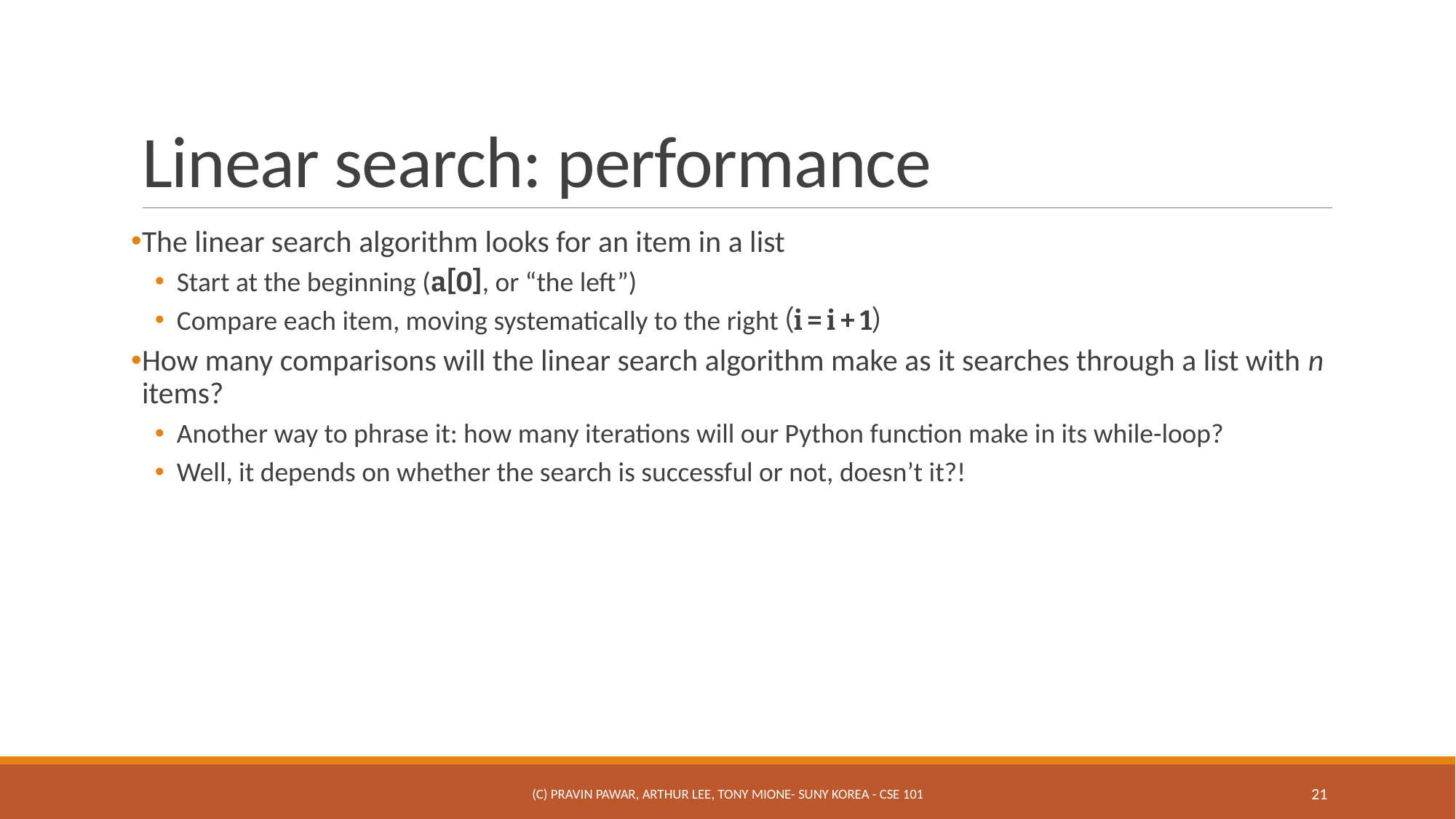

# Linear search: performance
The linear search algorithm looks for an item in a list
Start at the beginning (a[0], or “the left”)
Compare each item, moving systematically to the right (i = i + 1)
How many comparisons will the linear search algorithm make as it searches through a list with n items?
Another way to phrase it: how many iterations will our Python function make in its while-loop?
Well, it depends on whether the search is successful or not, doesn’t it?!

(c) Pravin Pawar, Arthur Lee, Tony Mione- SUNY Korea - CSE 101
21